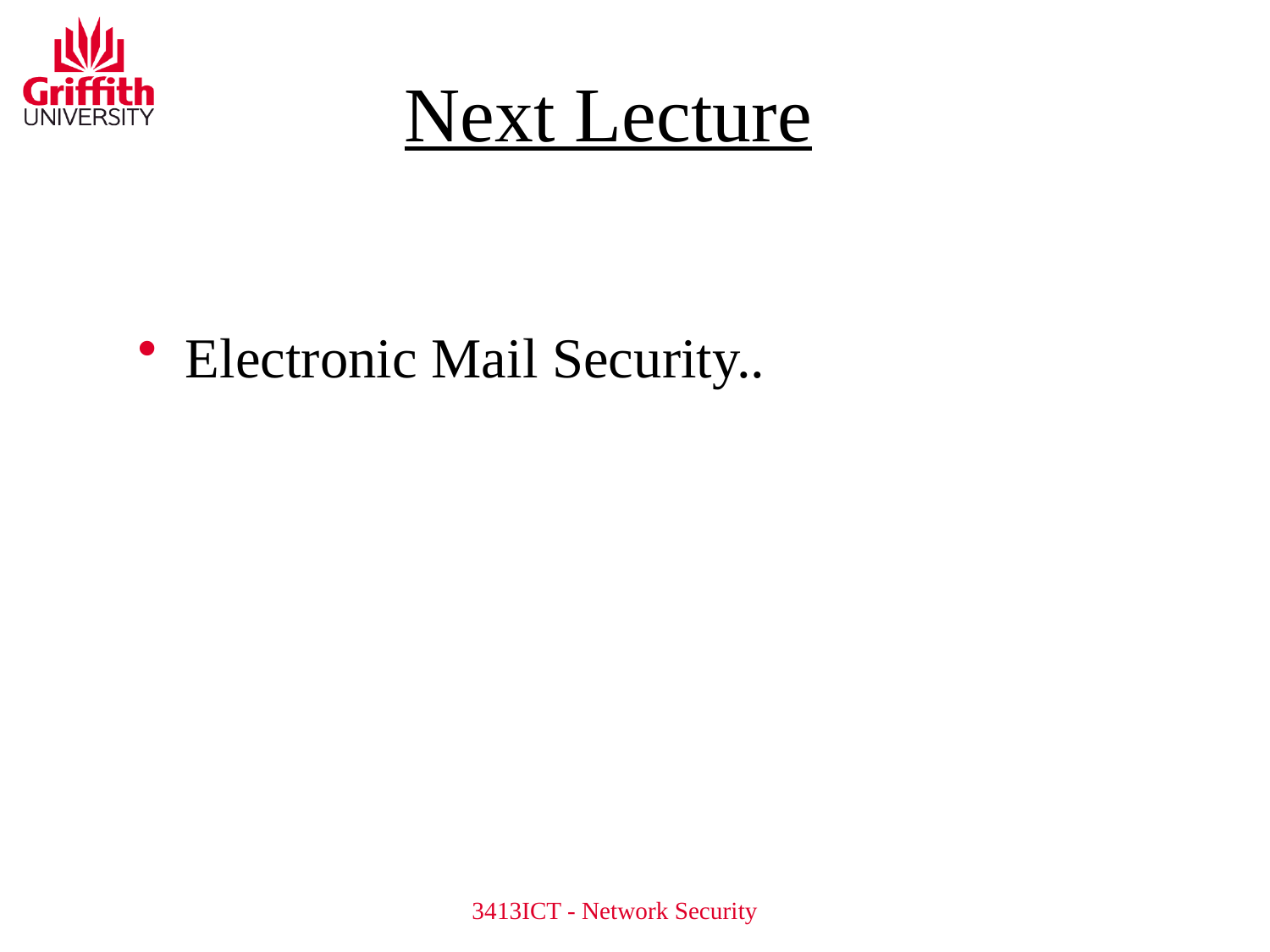

# Next Lecture

Electronic Mail Security..
3413ICT - Network Security